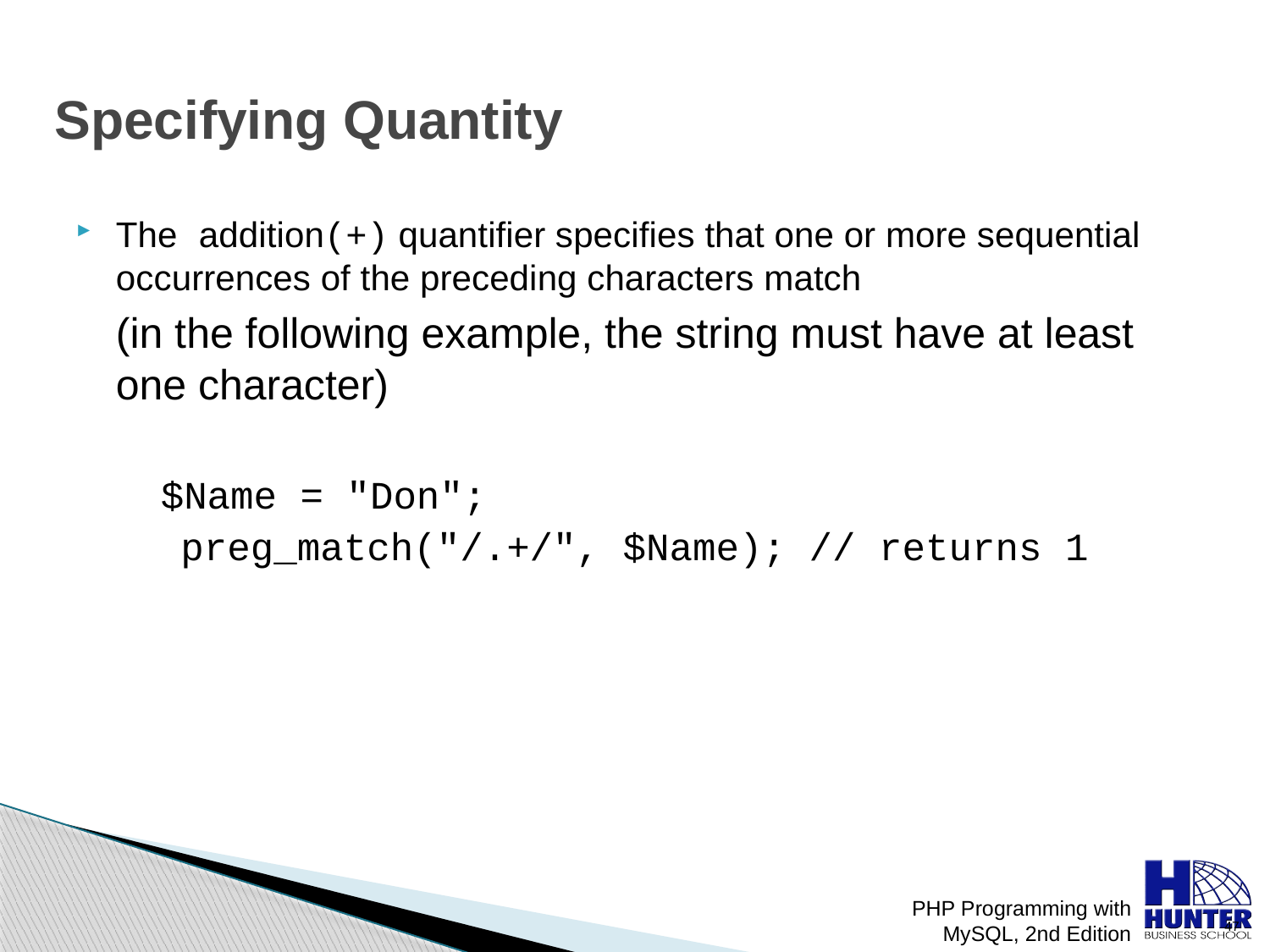

# Specifying Quantity
The addition(+) quantifier specifies that one or more sequential occurrences of the preceding characters match
	(in the following example, the string must have at least one character)

	  $Name = "Don";
    preg_match("/.+/", $Name); // returns 1

PHP Programming with MySQL, 2nd Edition
 47